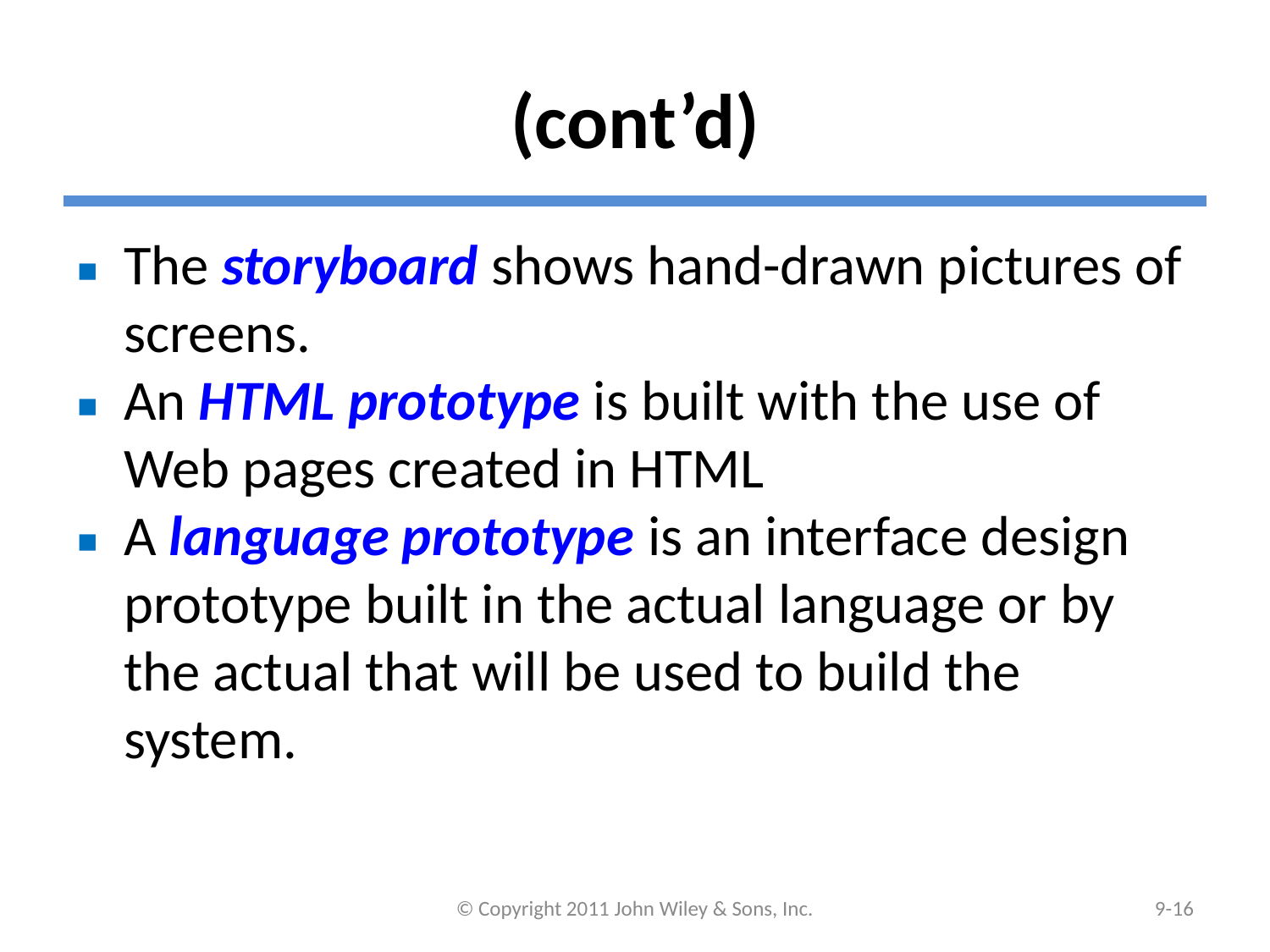

# (cont’d)
The storyboard shows hand-drawn pictures of screens.
An HTML prototype is built with the use of Web pages created in HTML
A language prototype is an interface design prototype built in the actual language or by the actual that will be used to build the system.

© Copyright 2011 John Wiley & Sons, Inc.
9-16